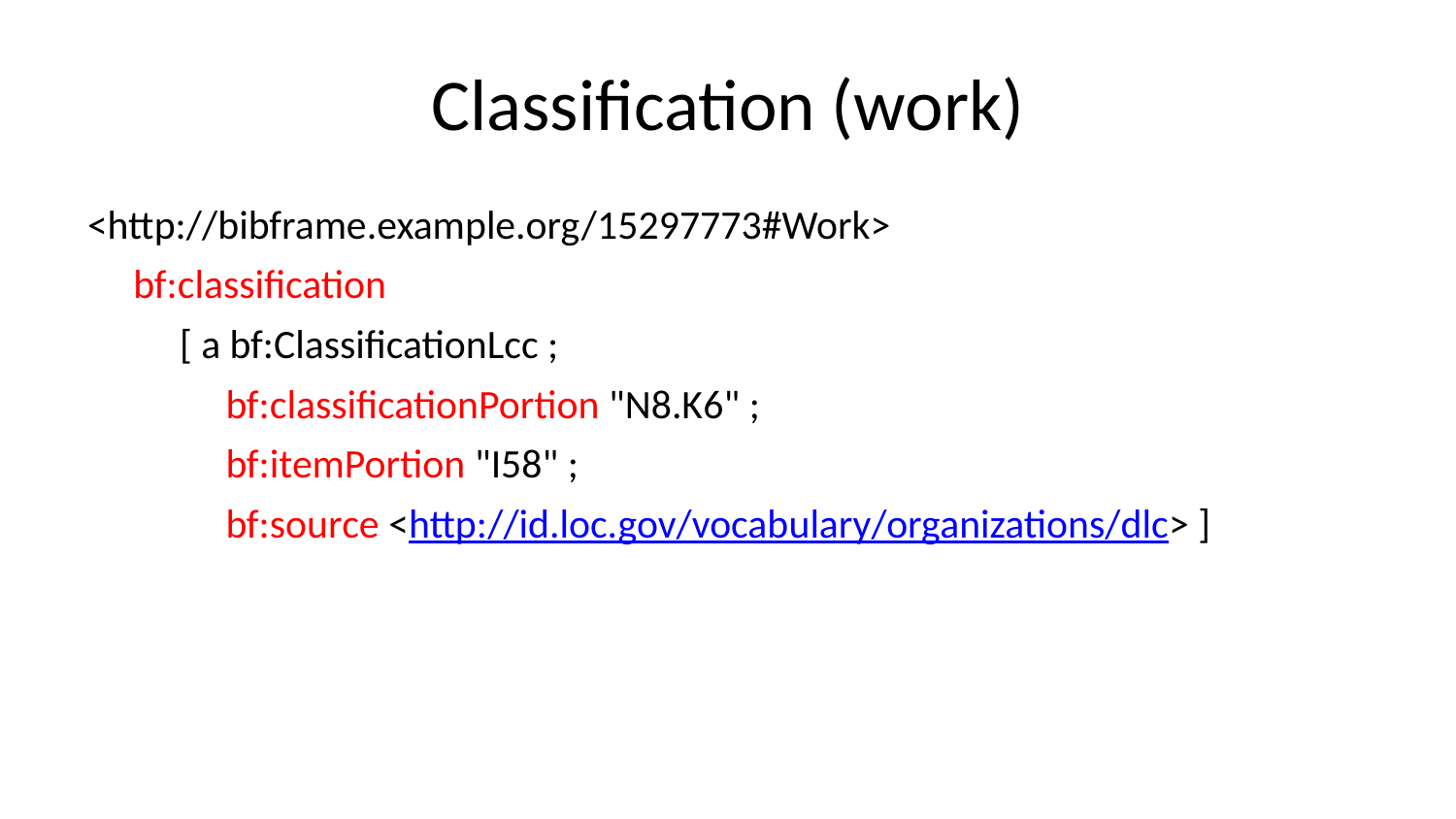

# Classification (work)
<http://bibframe.example.org/15297773#Work>
     bf:classification
          [ a bf:ClassificationLcc ;
               bf:classificationPortion "N8.K6" ;
               bf:itemPortion "I58" ;
               bf:source <http://id.loc.gov/vocabulary/organizations/dlc> ]